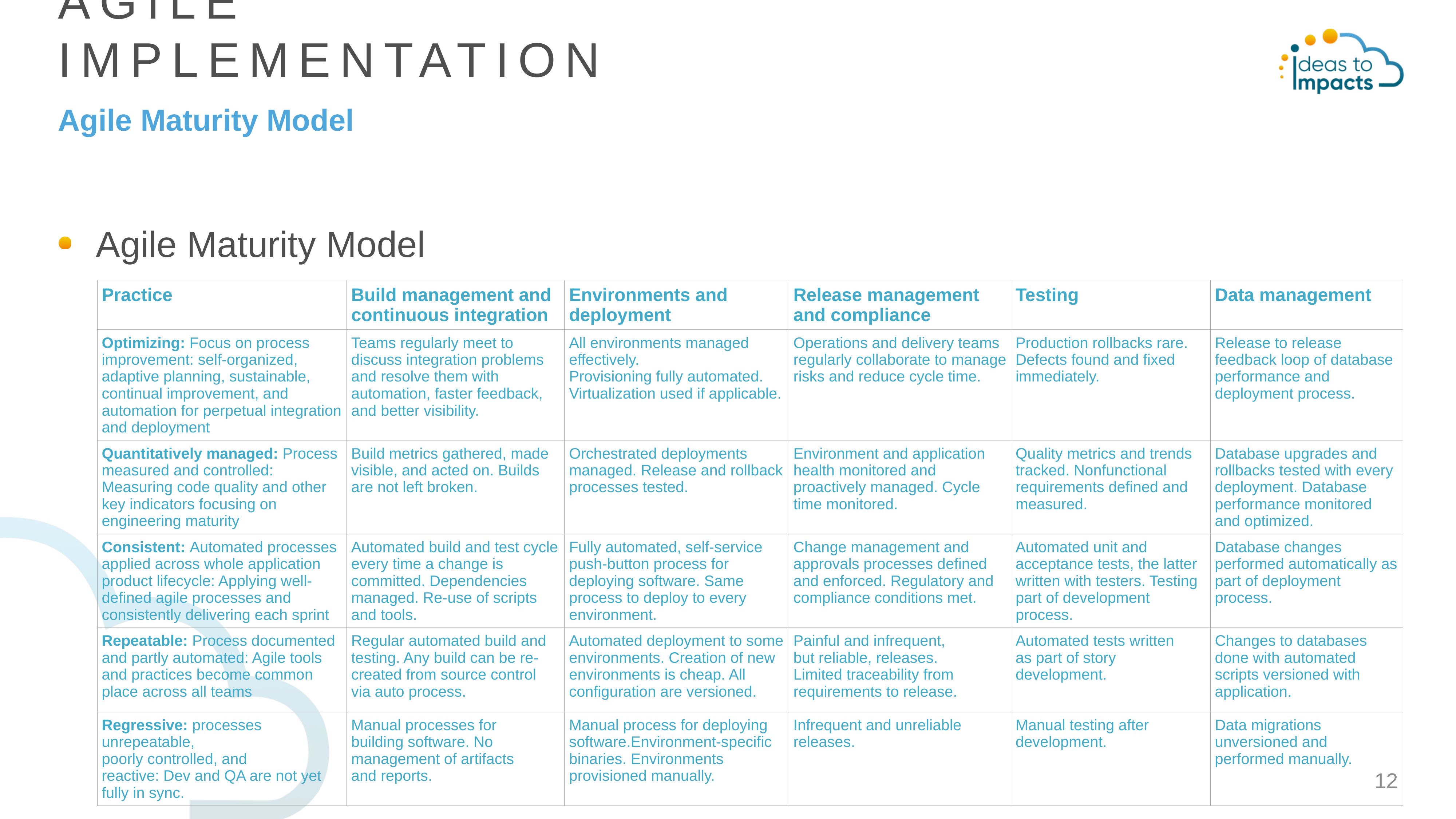

# AGILE IMPLEMENTATION
Agile Maturity Model

Agile Maturity Model

| Practice | Build management and continuous integration | Environments and deployment | Release management and compliance | Testing | Data management |
| --- | --- | --- | --- | --- | --- |
| Optimizing: Focus on process improvement: self-organized, adaptive planning, sustainable, continual improvement, and automation for perpetual integration and deployment | Teams regularly meet to discuss integration problems and resolve them with automation, faster feedback, and better visibility. | All environments managed effectively.  Provisioning fully automated. Virtualization used if applicable. | Operations and delivery teams regularly collaborate to manage risks and reduce cycle time. | Production rollbacks rare. Defects found and fixed immediately. | Release to release feedback loop of database performance and deployment process. |
| Quantitatively managed: Process measured and controlled: Measuring code quality and other key indicators focusing on engineering maturity | Build metrics gathered, made visible, and acted on. Builds are not left broken. | Orchestrated deployments managed. Release and rollback processes tested. | Environment and application health monitored and proactively managed. Cycle time monitored. | Quality metrics and trends tracked. Nonfunctional requirements defined and measured. | Database upgrades and rollbacks tested with every deployment. Database performance monitored and optimized. |
| Consistent: Automated processes applied across whole application product lifecycle: Applying well-defined agile processes and consistently delivering each sprint | Automated build and test cycle every time a change is committed. Dependencies managed. Re-use of scripts and tools. | Fully automated, self-service push-button process for deploying software. Same process to deploy to every environment. | Change management and approvals processes defined and enforced. Regulatory and compliance conditions met. | Automated unit and acceptance tests, the latter written with testers. Testing part of development process. | Database changes performed automatically as part of deployment process. |
| Repeatable: Process documented and partly automated: Agile tools and practices become common place across all teams | Regular automated build and testing. Any build can be re-created from source control via auto process. | Automated deployment to some environments. Creation of new environments is cheap. All configuration are versioned. | Painful and infrequent, but reliable, releases. Limited traceability from requirements to release. | Automated tests written as part of story development. | Changes to databases  done with automated  scripts versioned with application. |
| Regressive: processes unrepeatable, poorly controlled, and reactive: Dev and QA are not yet fully in sync. | Manual processes for building software. No management of artifacts and reports. | Manual process for deploying software.Environment-specific binaries. Environments provisioned manually. | Infrequent and unreliable releases. | Manual testing after development. | Data migrations unversioned and performed manually. |

12